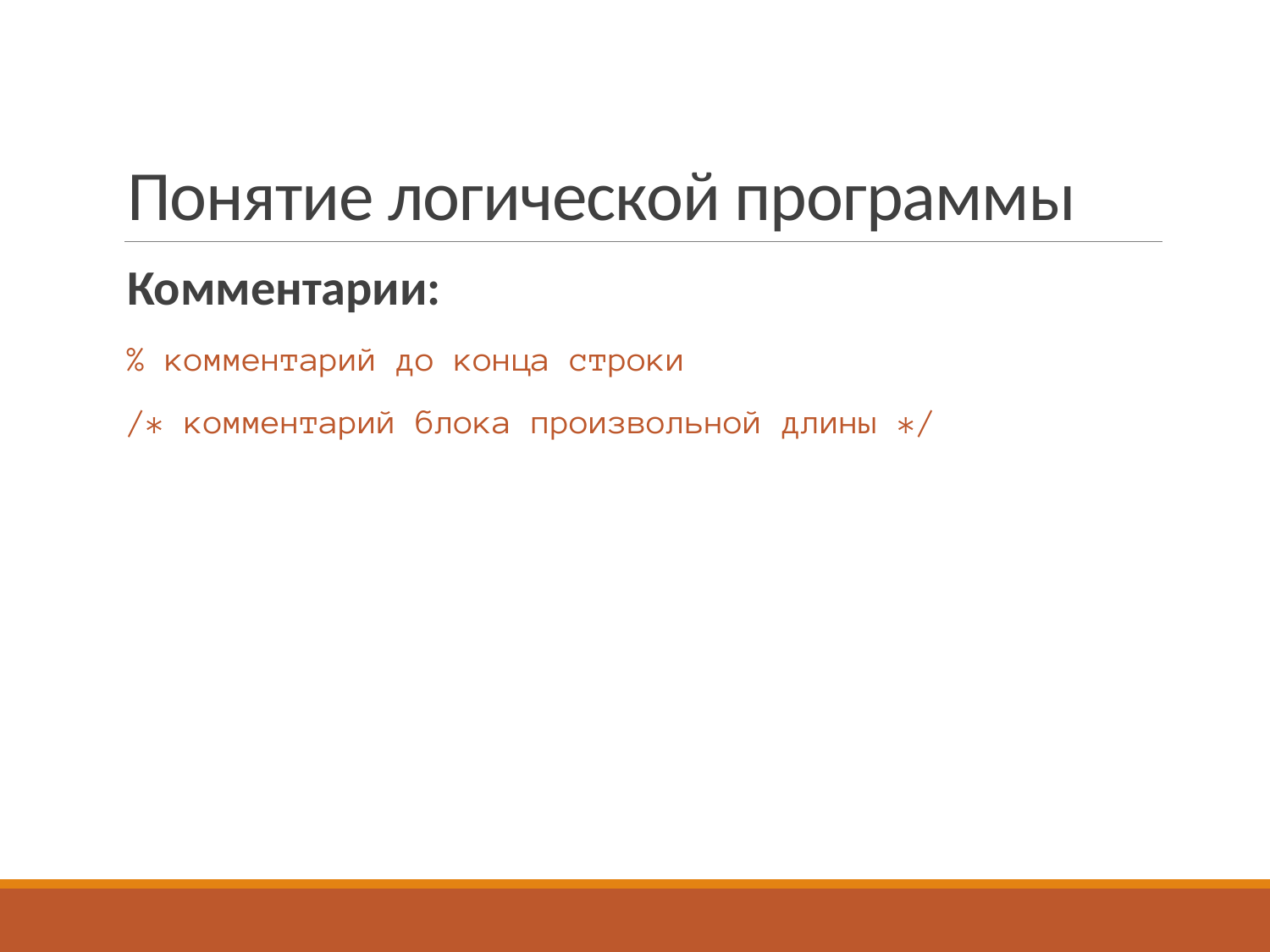

# Понятие логической программы
Комментарии:
% комментарий до конца строки
/* комментарий блока произвольной длины */